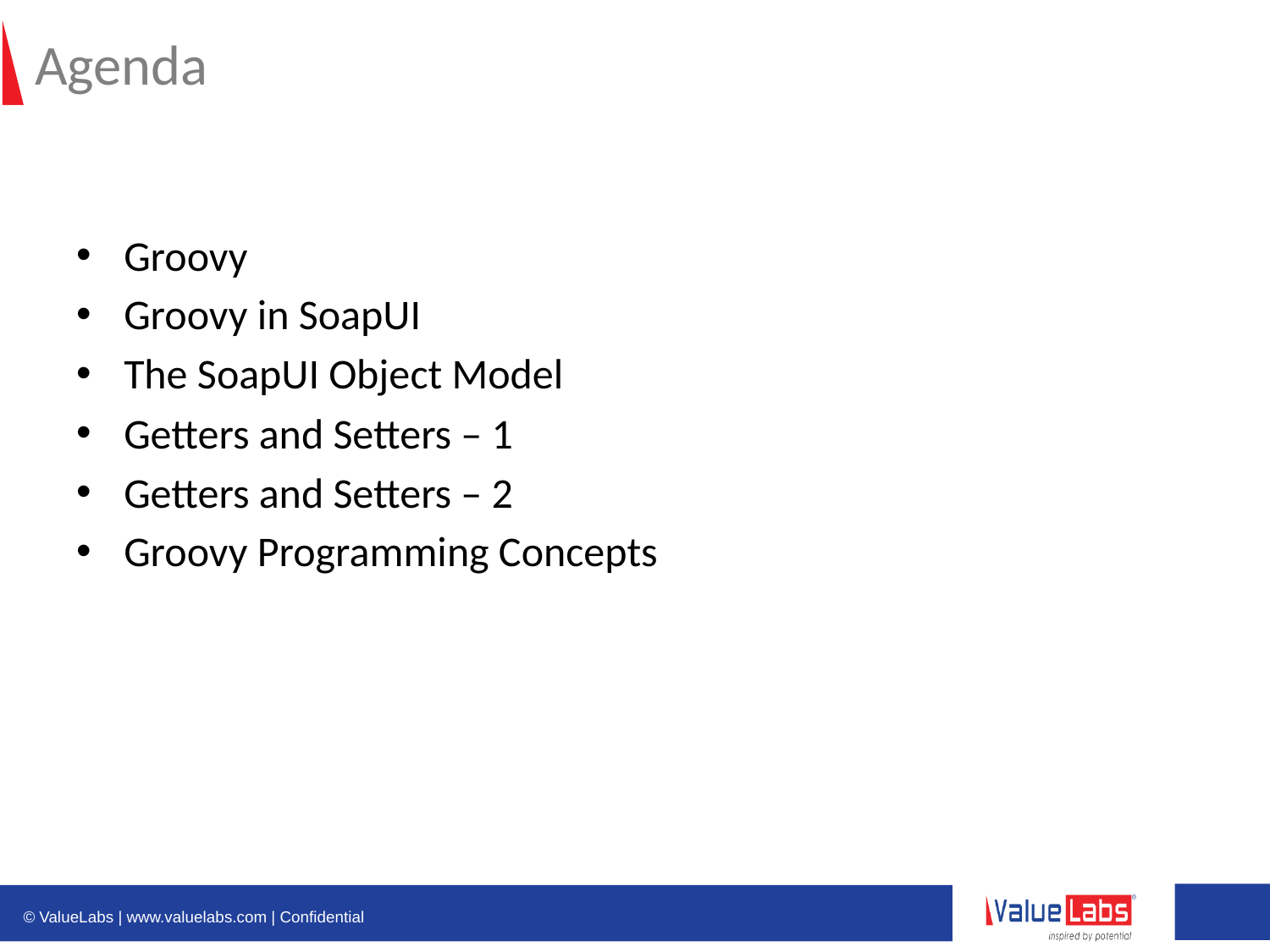

# Agenda
Groovy
Groovy in SoapUI
The SoapUI Object Model
Getters and Setters – 1
Getters and Setters – 2
Groovy Programming Concepts